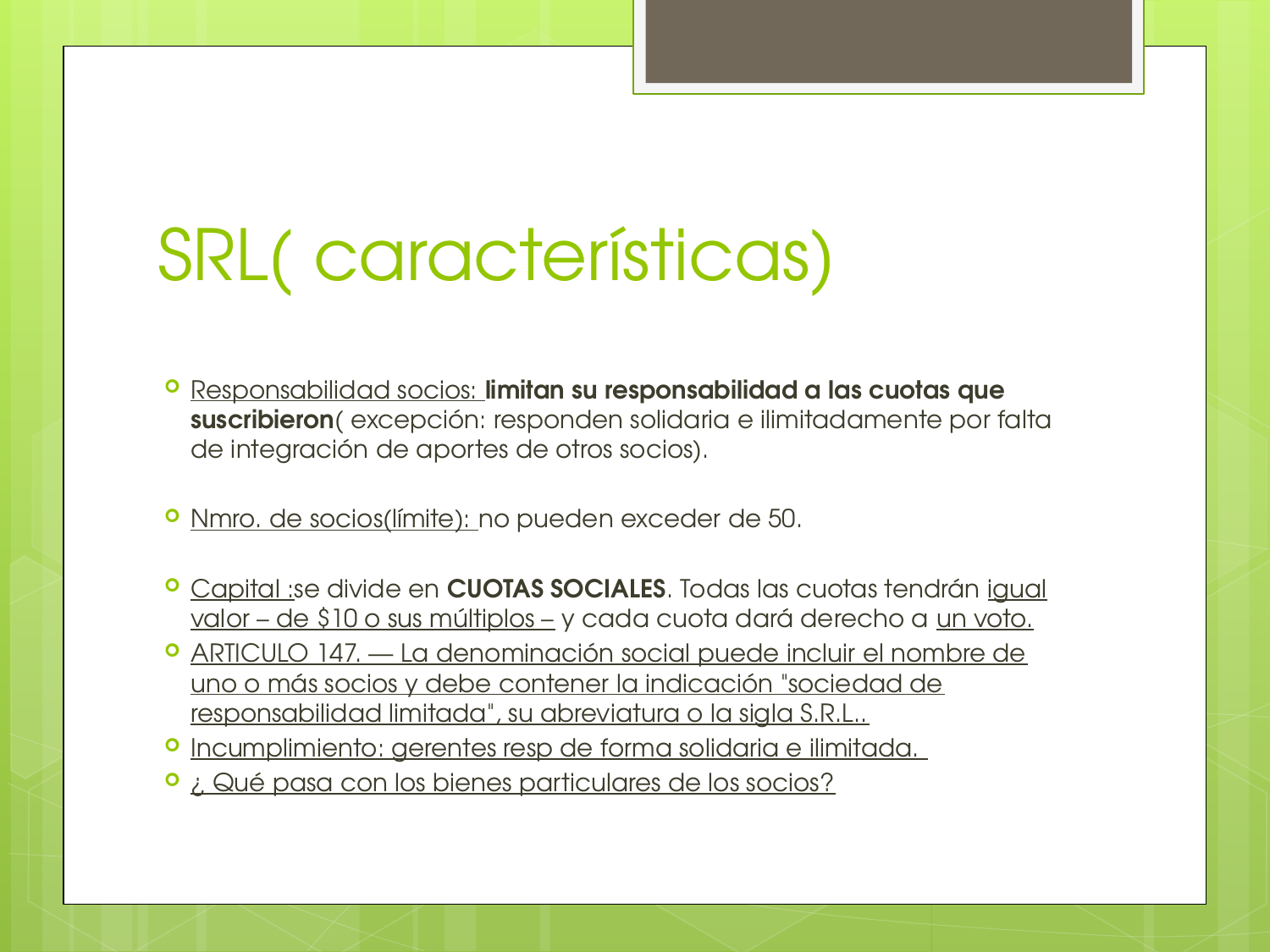

# SRL( características)

Responsabilidad socios: limitan su responsabilidad a las cuotas que suscribieron( excepción: responden solidaria e ilimitadamente por falta de integración de aportes de otros socios).

Nmro. de socios(límite): no pueden exceder de 50.

Capital :se divide en CUOTAS SOCIALES. Todas las cuotas tendrán igual valor – de $10 o sus múltiplos – y cada cuota dará derecho a un voto.
ARTICULO 147. — La denominación social puede incluir el nombre de uno o más socios y debe contener la indicación "sociedad de responsabilidad limitada", su abreviatura o la sigla S.R.L..
Incumplimiento: gerentes resp de forma solidaria e ilimitada.
¿ Qué pasa con los bienes particulares de los socios?